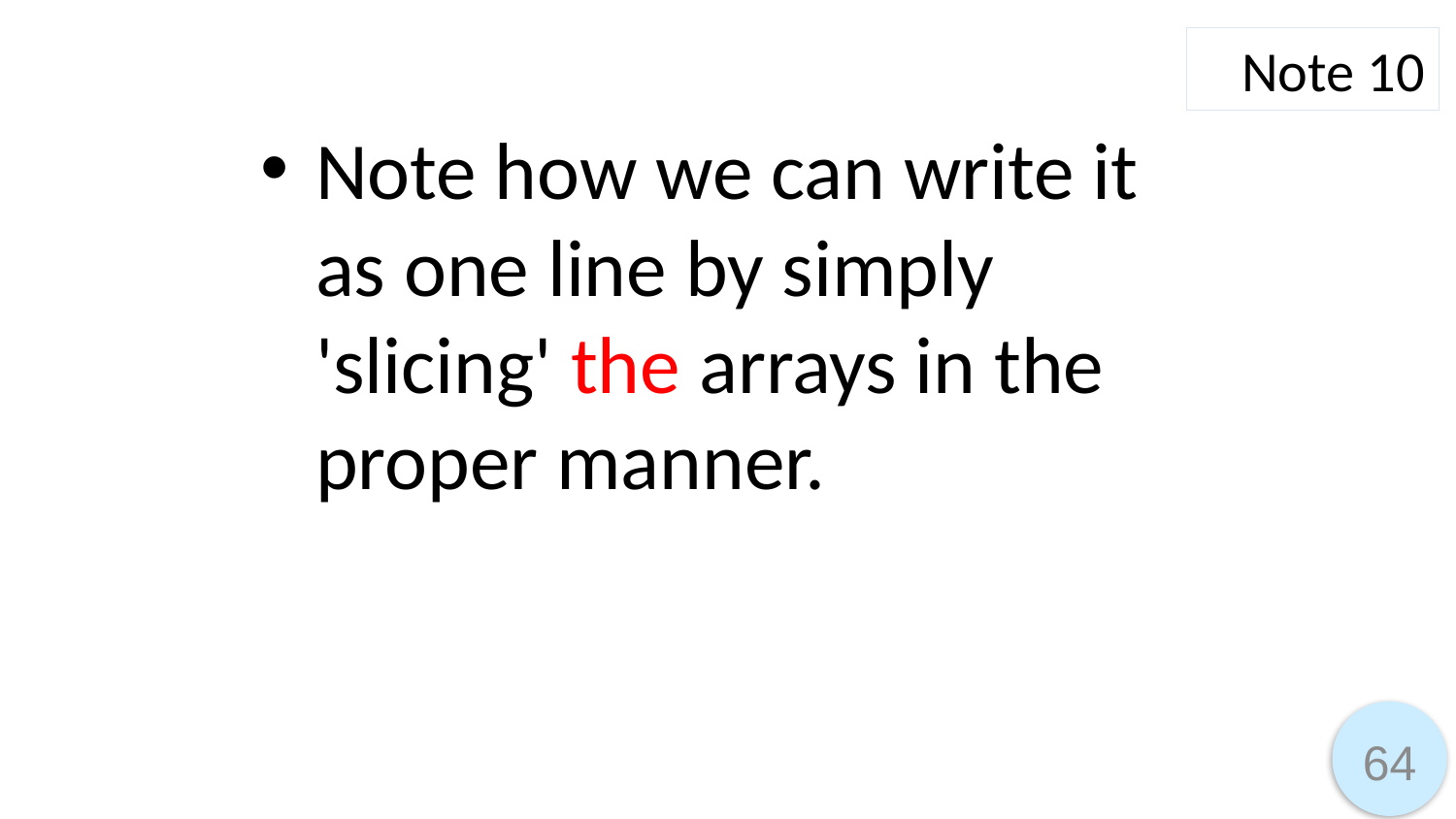

Note 10
Note how we can write it as one line by simply 'slicing' the arrays in the proper manner.
64